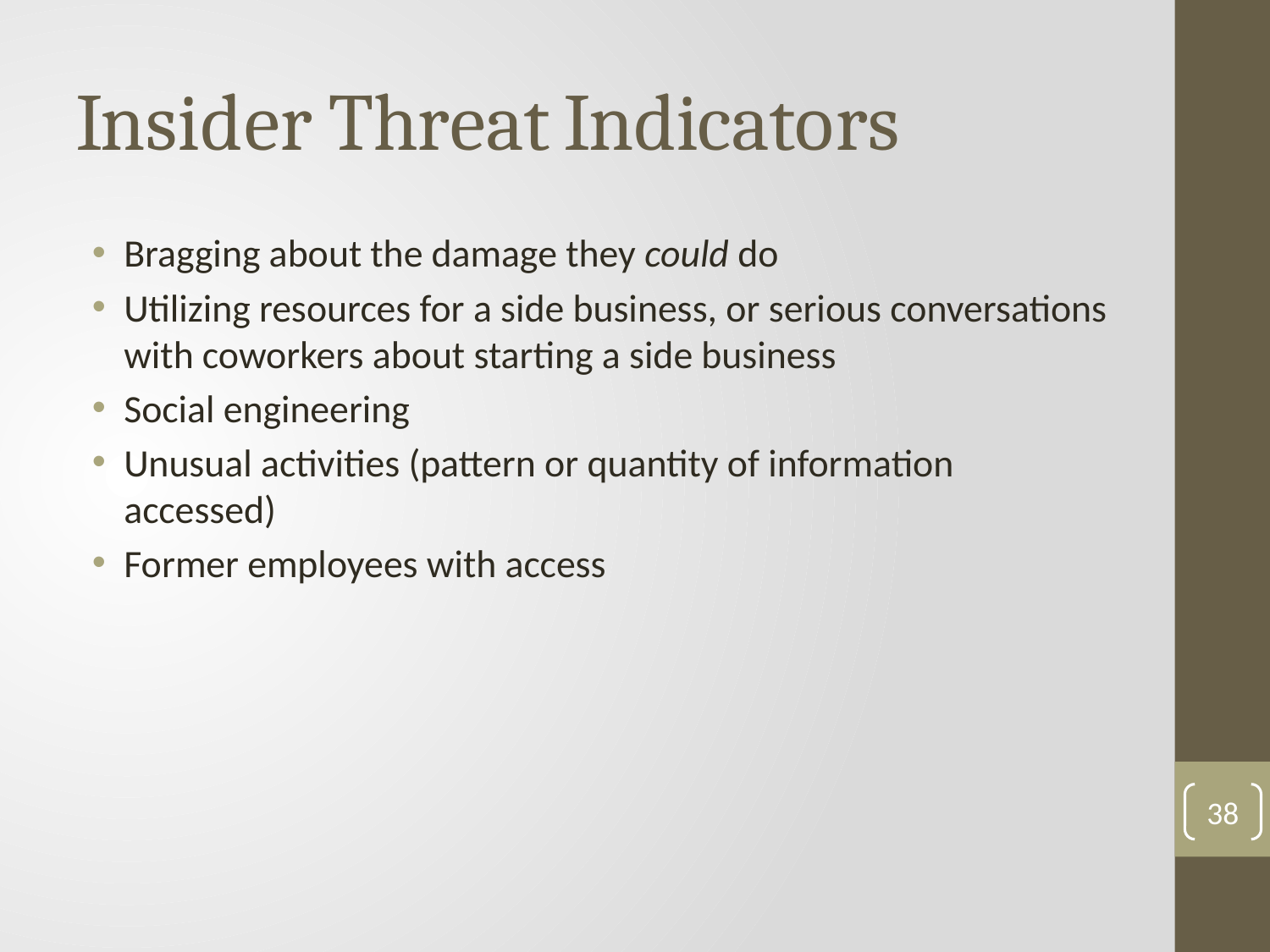

# Insider Threat Indicators
Bragging about the damage they could do
Utilizing resources for a side business, or serious conversations with coworkers about starting a side business
Social engineering
Unusual activities (pattern or quantity of information accessed)
Former employees with access
38